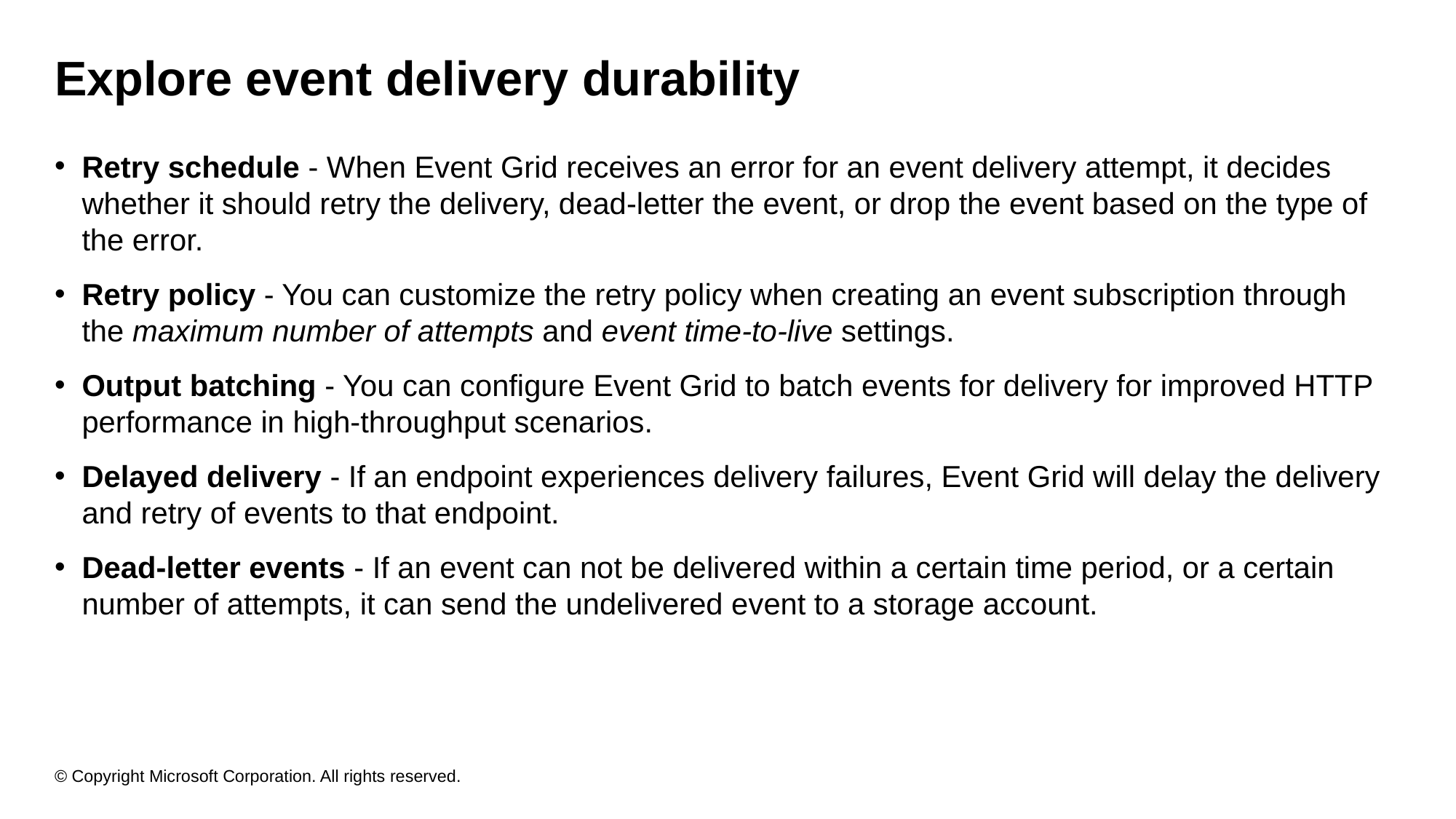

# Explore event delivery durability
Retry schedule - When Event Grid receives an error for an event delivery attempt, it decides whether it should retry the delivery, dead-letter the event, or drop the event based on the type of the error.
Retry policy - You can customize the retry policy when creating an event subscription through the maximum number of attempts and event time-to-live settings.
Output batching - You can configure Event Grid to batch events for delivery for improved HTTP performance in high-throughput scenarios.
Delayed delivery - If an endpoint experiences delivery failures, Event Grid will delay the delivery and retry of events to that endpoint.
Dead-letter events - If an event can not be delivered within a certain time period, or a certain number of attempts, it can send the undelivered event to a storage account.